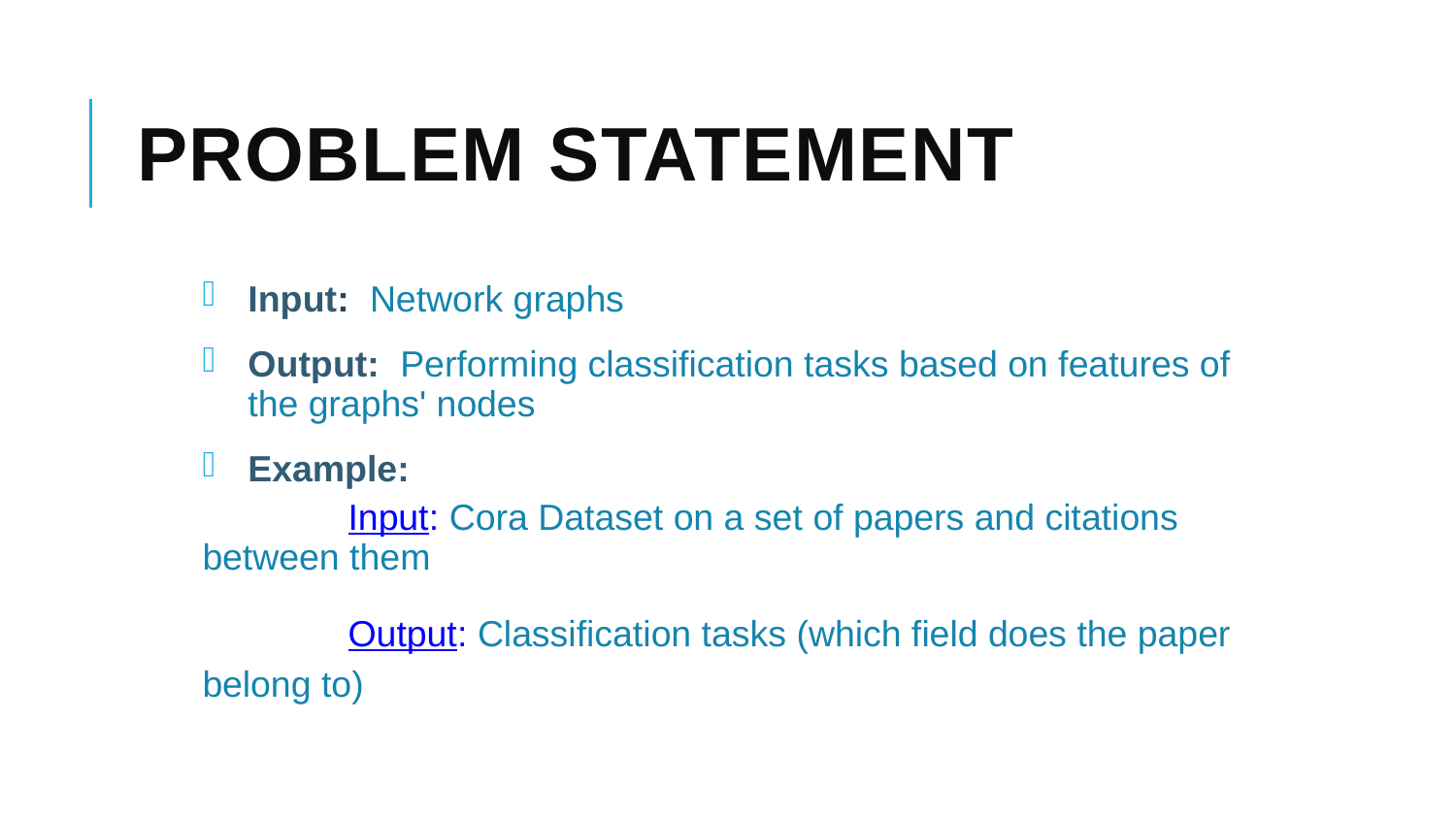

# Problem Statement
Input:  Network graphs
Output:  Performing classification tasks based on features of the graphs' nodes
Example:
	Input: Cora Dataset on a set of papers and citations  between them
	Output: Classification tasks (which field does the paper belong to)